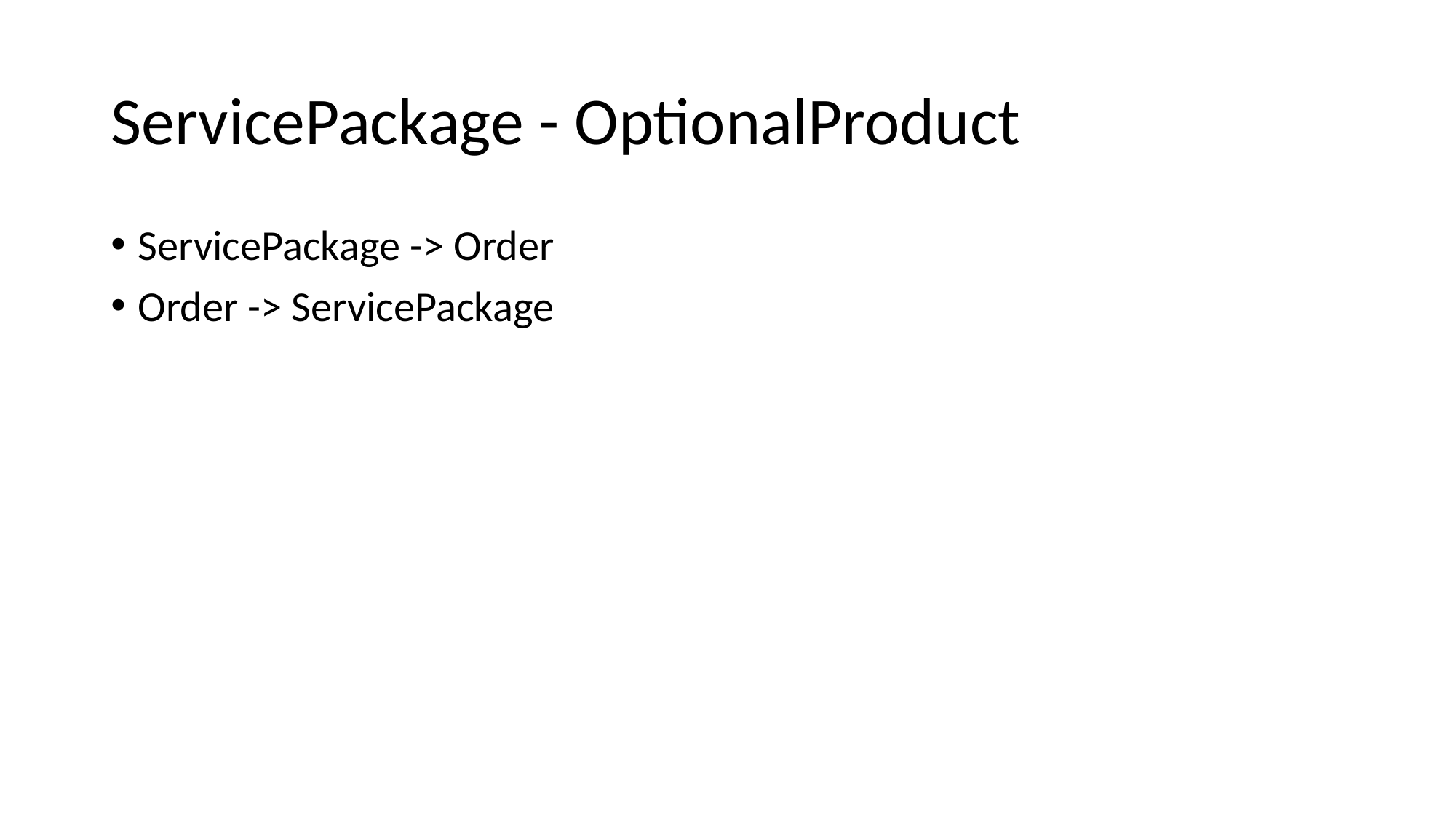

# ServicePackage - OptionalProduct
ServicePackage -> Order
Order -> ServicePackage